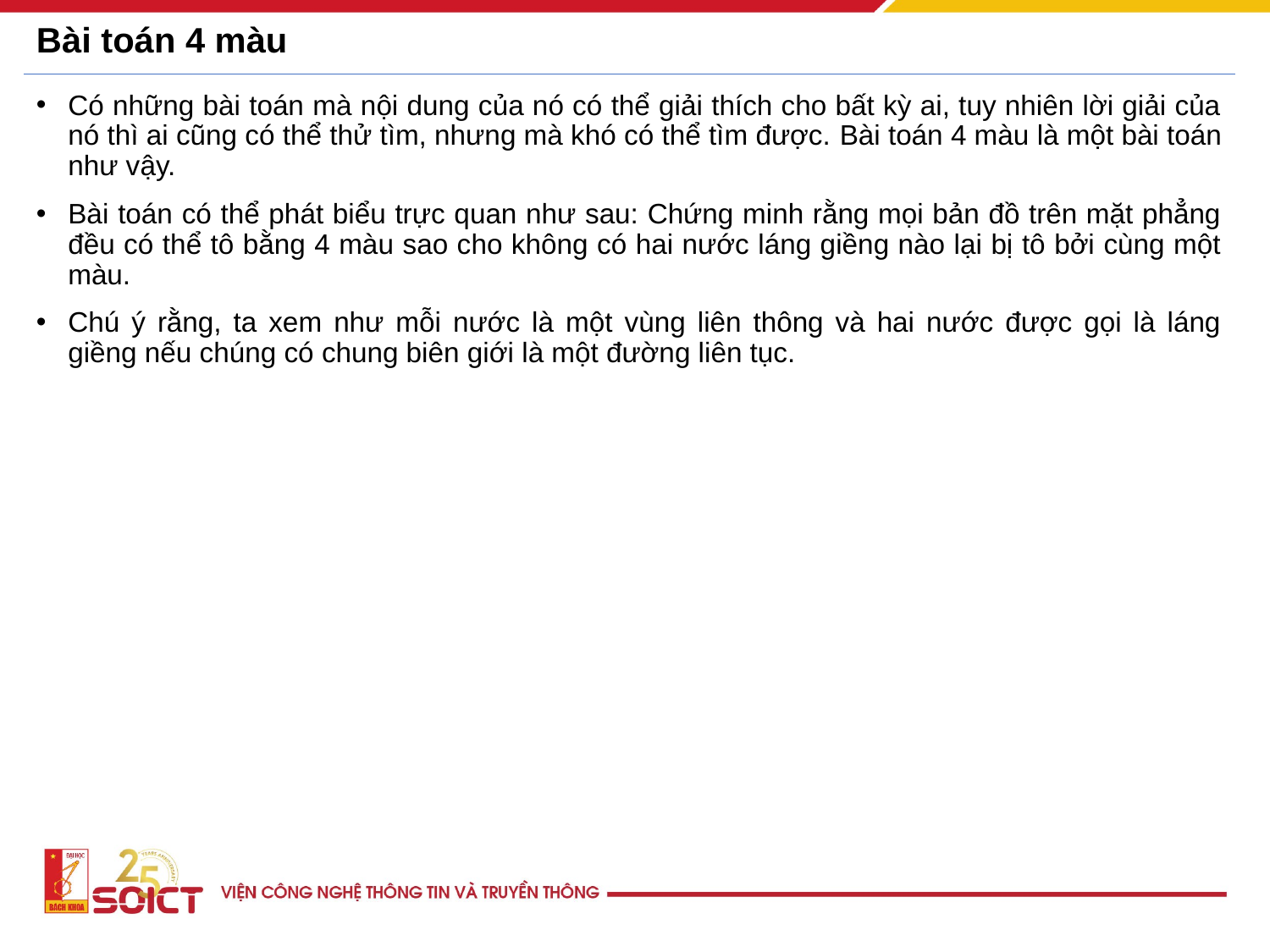

# Bài toán 4 màu
Có những bài toán mà nội dung của nó có thể giải thích cho bất kỳ ai, tuy nhiên lời giải của nó thì ai cũng có thể thử tìm, nhưng mà khó có thể tìm được. Bài toán 4 màu là một bài toán như vậy.
Bài toán có thể phát biểu trực quan như sau: Chứng minh rằng mọi bản đồ trên mặt phẳng đều có thể tô bằng 4 màu sao cho không có hai nước láng giềng nào lại bị tô bởi cùng một màu.
Chú ý rằng, ta xem như mỗi nước là một vùng liên thông và hai nước được gọi là láng giềng nếu chúng có chung biên giới là một đường liên tục.